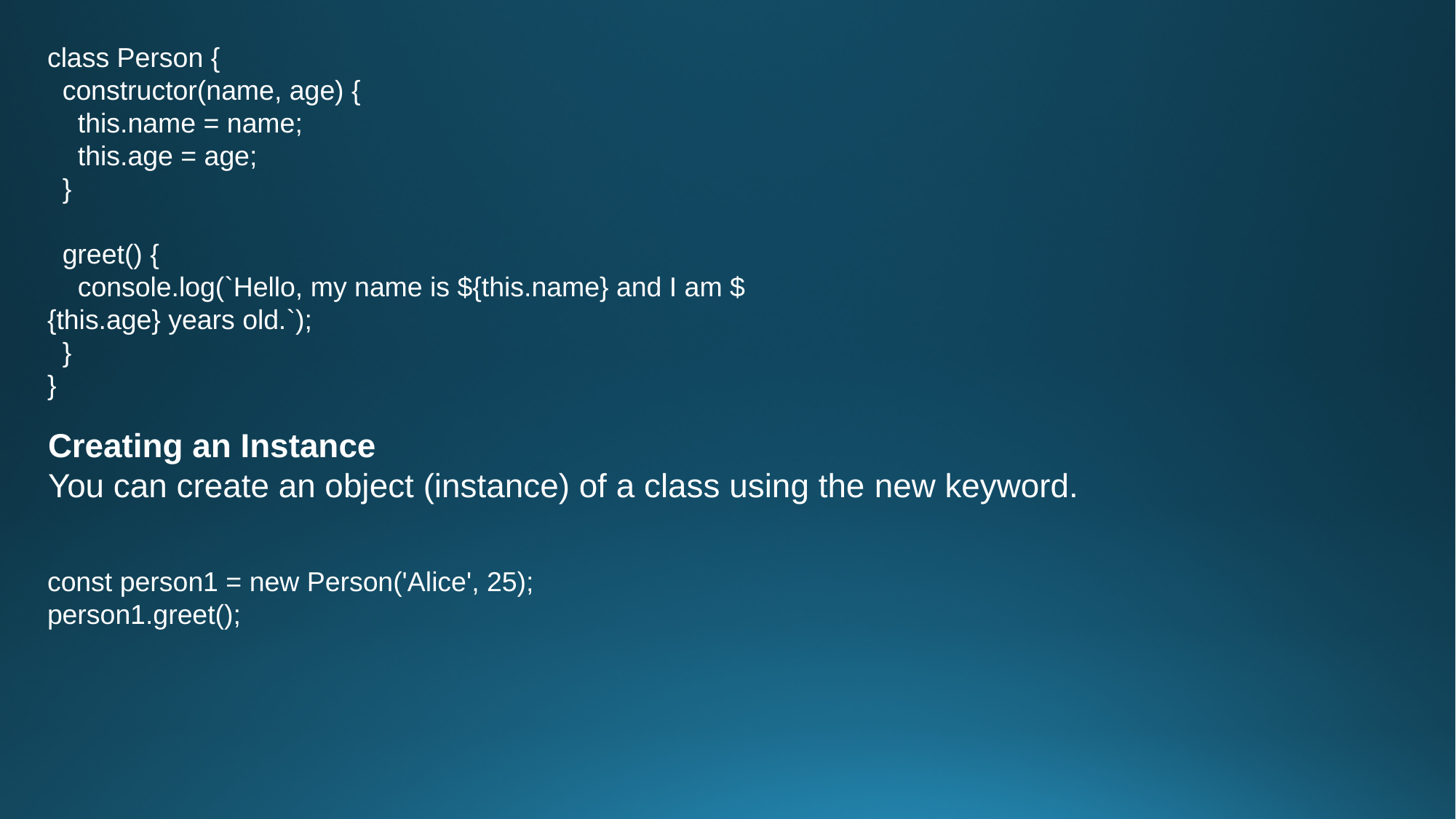

class Person {
  constructor(name, age) {
    this.name = name;
    this.age = age;
  }

  greet() {
    console.log(`Hello, my name is ${this.name} and I am ${this.age} years old.`);
  }
}
Creating an Instance
You can create an object (instance) of a class using the new keyword.
const person1 = new Person('Alice', 25);
person1.greet();